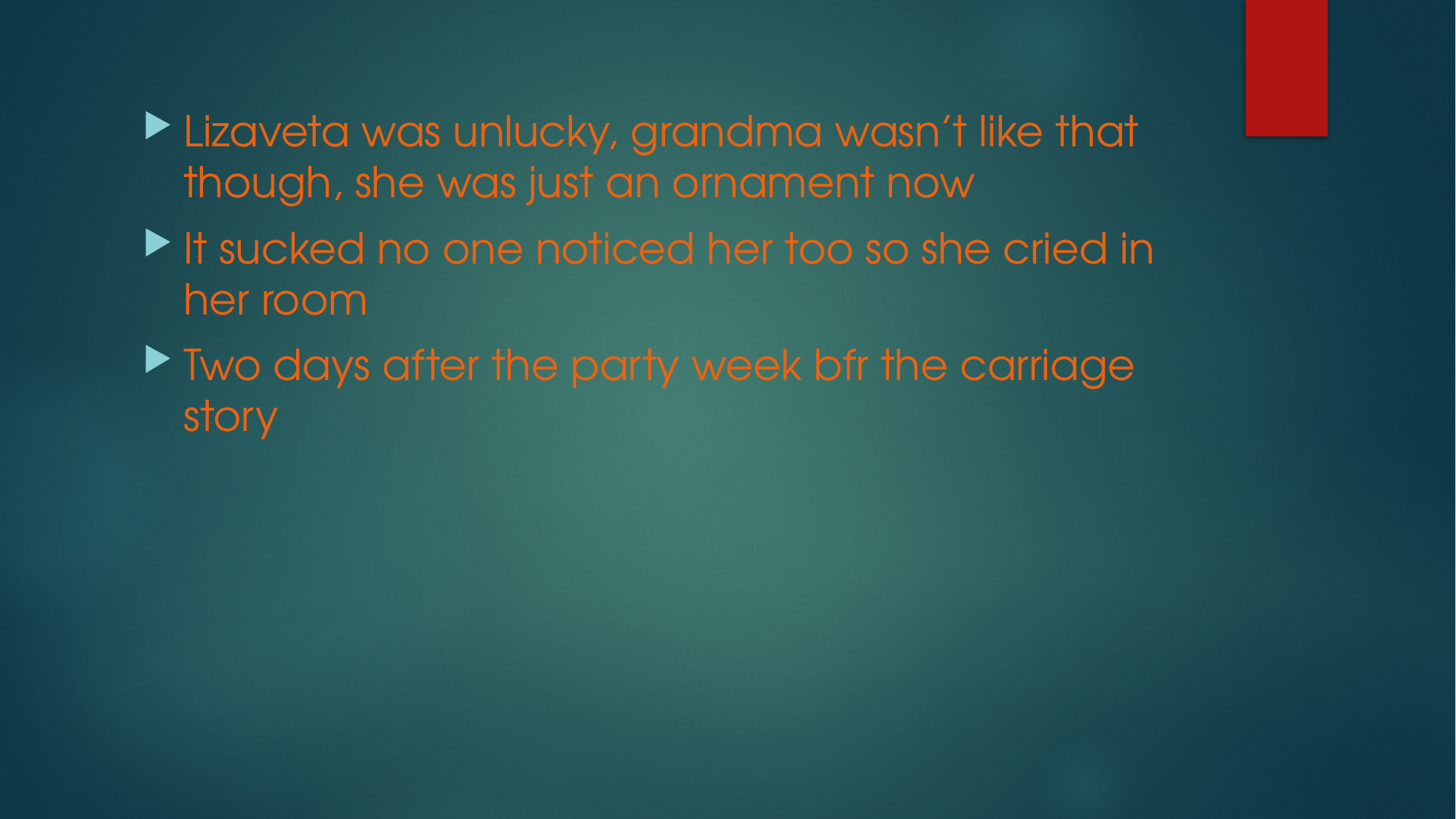

Lizaveta was unlucky, grandma wasn’t like that though, she was just an ornament now
It sucked no one noticed her too so she cried in her room
Two days after the party week bfr the carriage story